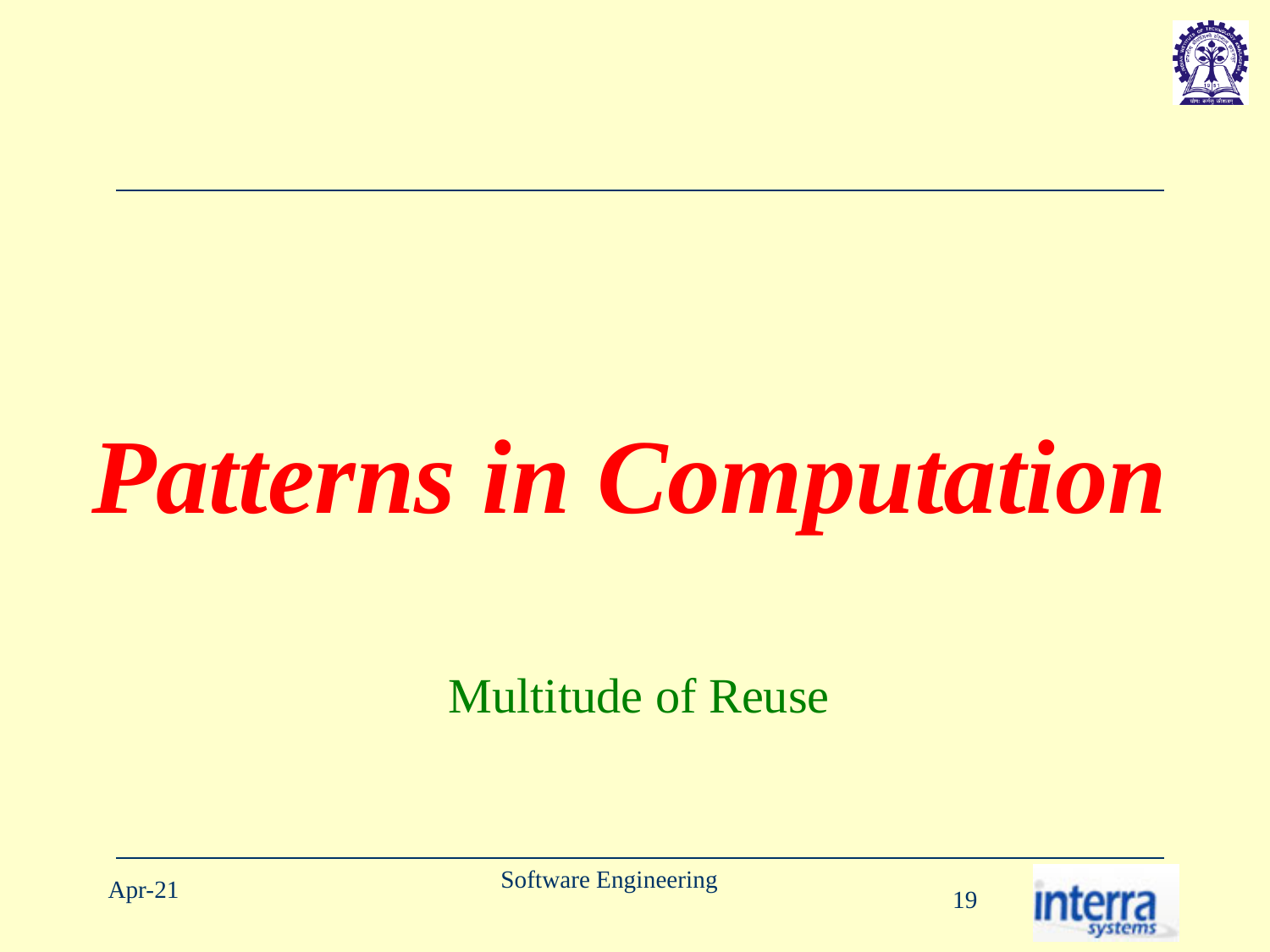

# Patterns in Computation
Multitude of Reuse
Software Engineering
Apr-21